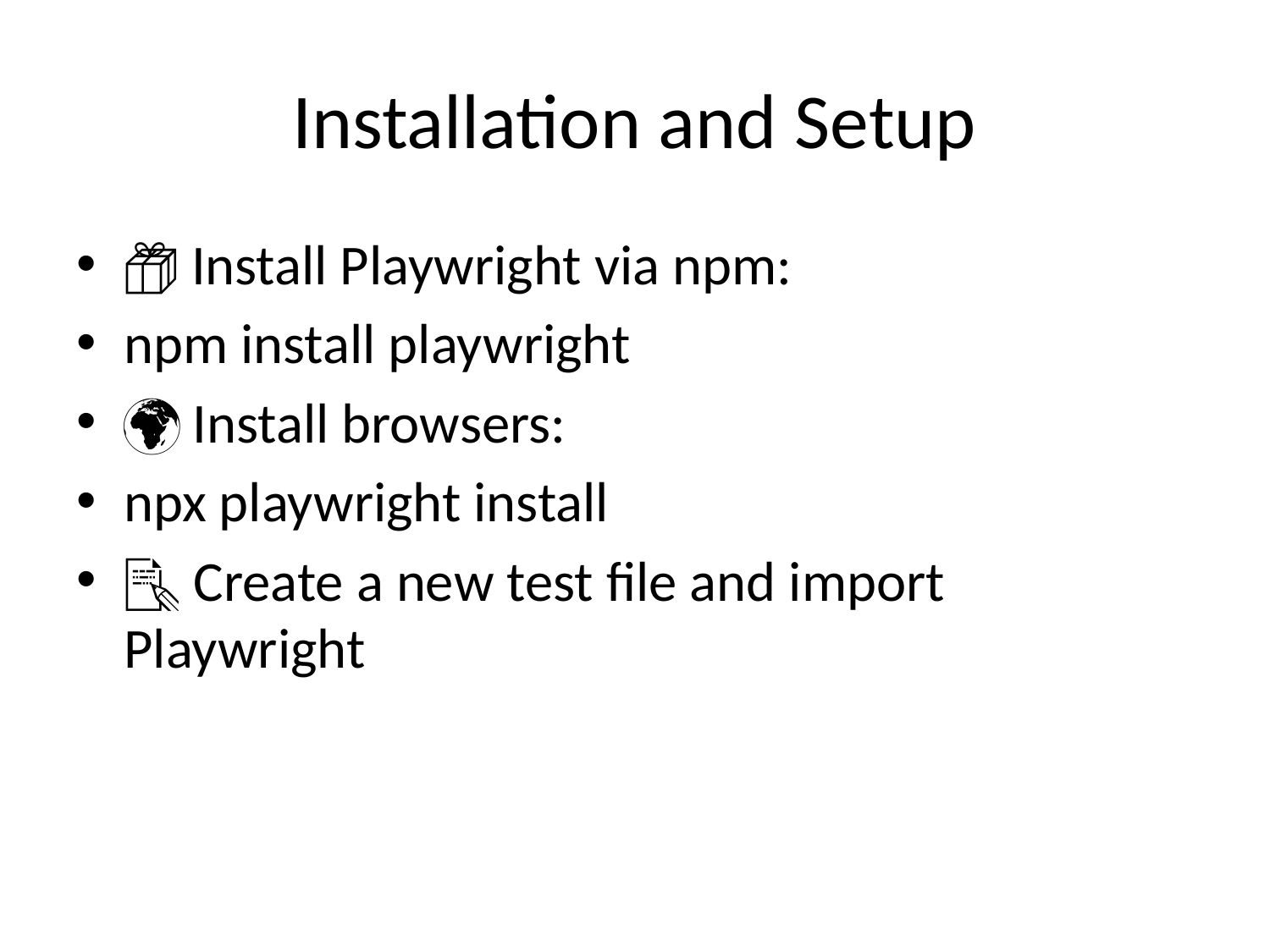

# Installation and Setup
📦 Install Playwright via npm:
npm install playwright
🌍 Install browsers:
npx playwright install
📝 Create a new test file and import Playwright